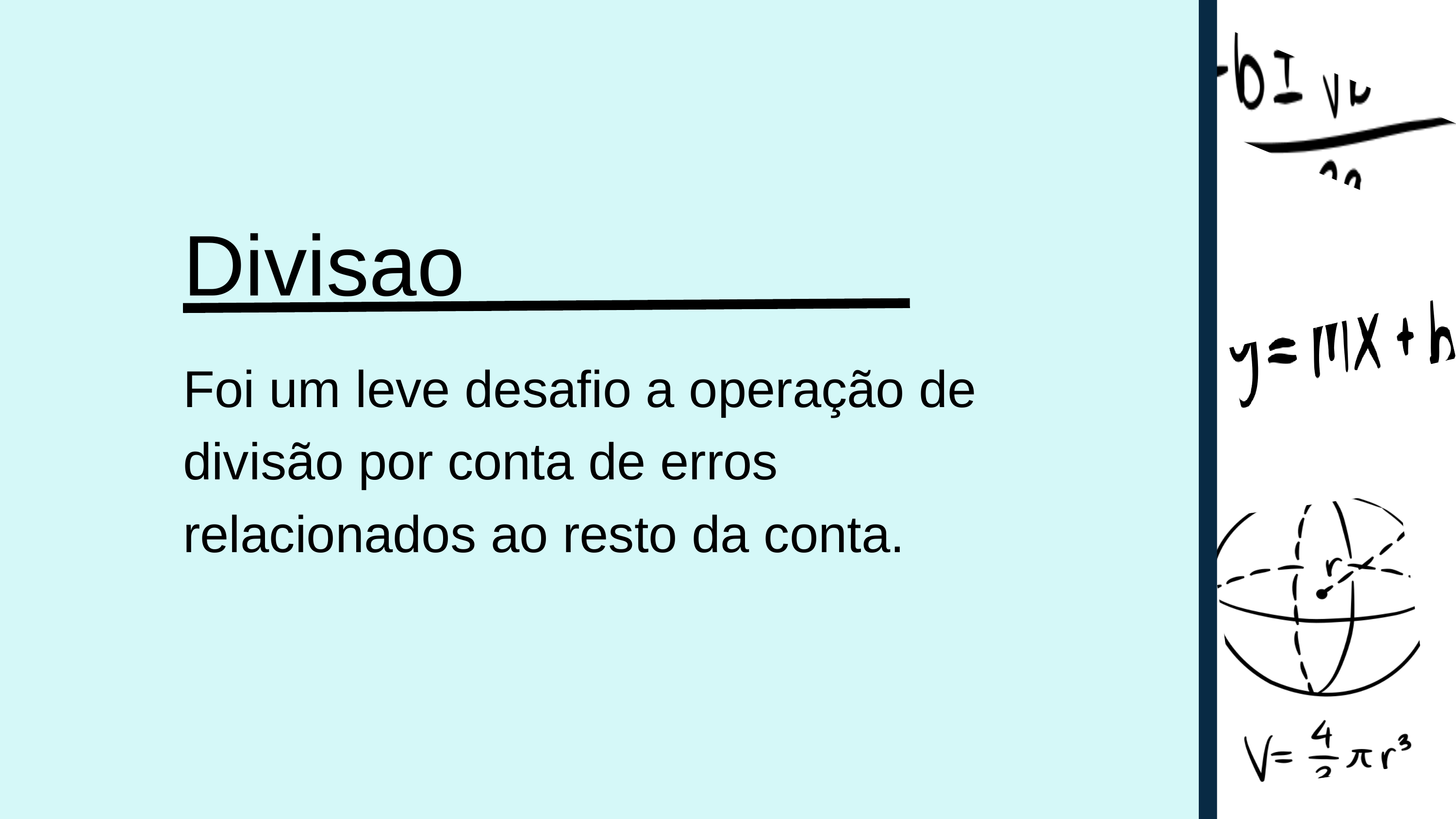

Divisao

Foi um leve desafio a operação de divisão por conta de erros relacionados ao resto da conta.